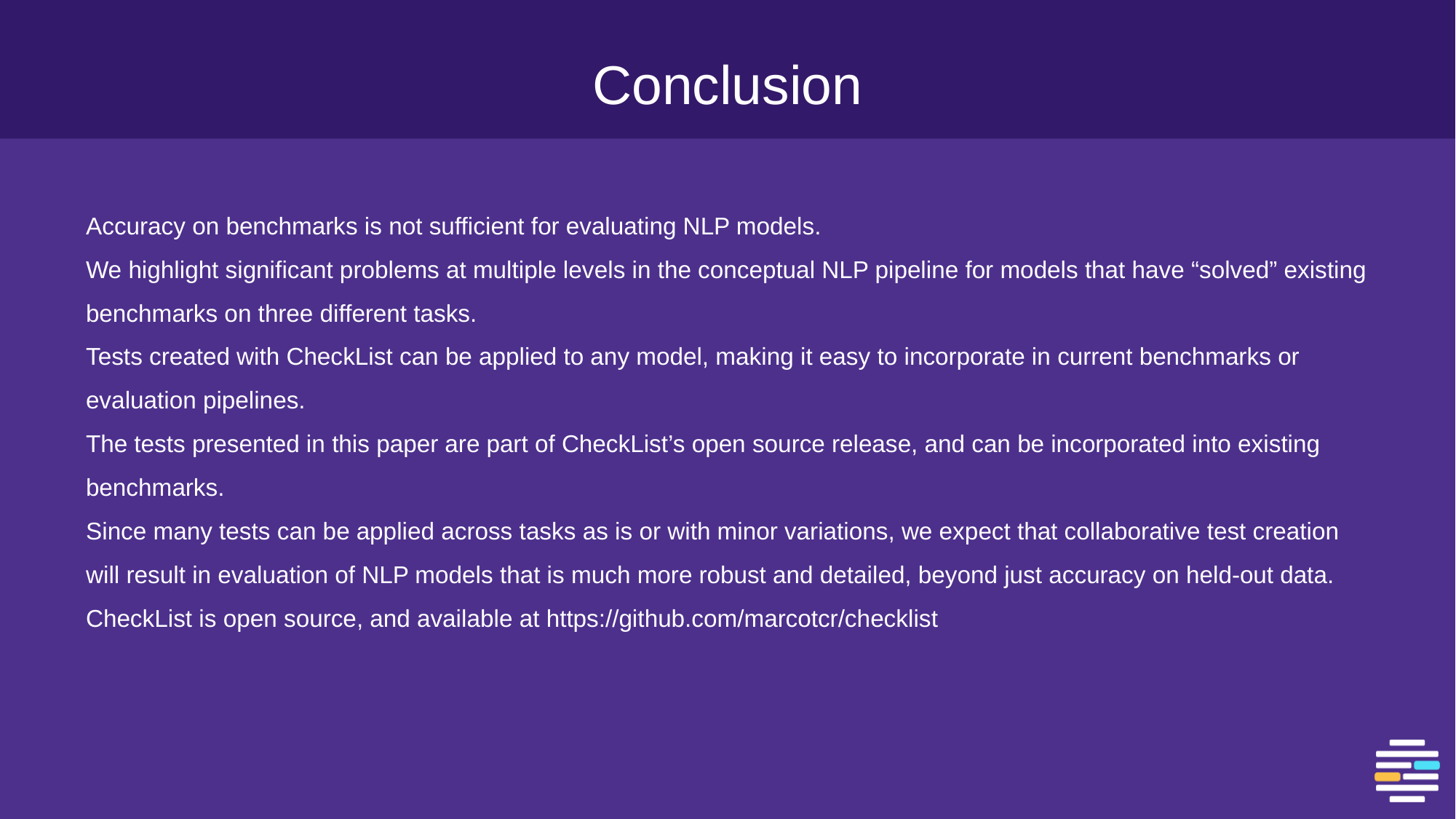

# Conclusion
Accuracy on benchmarks is not sufficient for evaluating NLP models.
We highlight significant problems at multiple levels in the conceptual NLP pipeline for models that have “solved” existing benchmarks on three different tasks.
Tests created with CheckList can be applied to any model, making it easy to incorporate in current benchmarks or evaluation pipelines.
The tests presented in this paper are part of CheckList’s open source release, and can be incorporated into existing benchmarks.
Since many tests can be applied across tasks as is or with minor variations, we expect that collaborative test creation will result in evaluation of NLP models that is much more robust and detailed, beyond just accuracy on held-out data.
CheckList is open source, and available at https://github.com/marcotcr/checklist